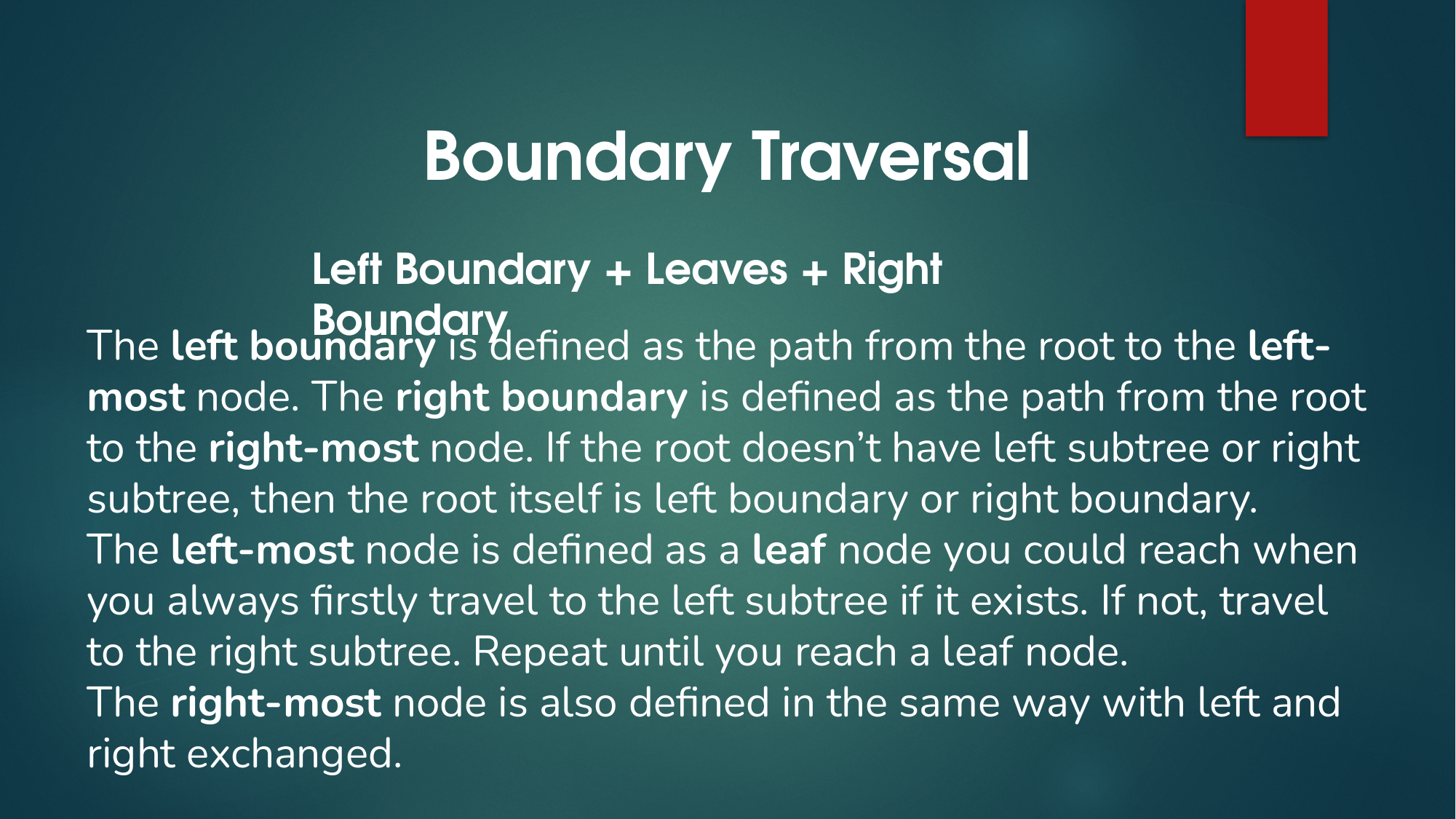

Boundary Traversal
Left Boundary + Leaves + Right Boundary
The left boundary is defined as the path from the root to the left-most node. The right boundary is defined as the path from the root to the right-most node. If the root doesn’t have left subtree or right subtree, then the root itself is left boundary or right boundary. The left-most node is defined as a leaf node you could reach when you always firstly travel to the left subtree if it exists. If not, travel to the right subtree. Repeat until you reach a leaf node.
The right-most node is also defined in the same way with left and right exchanged.